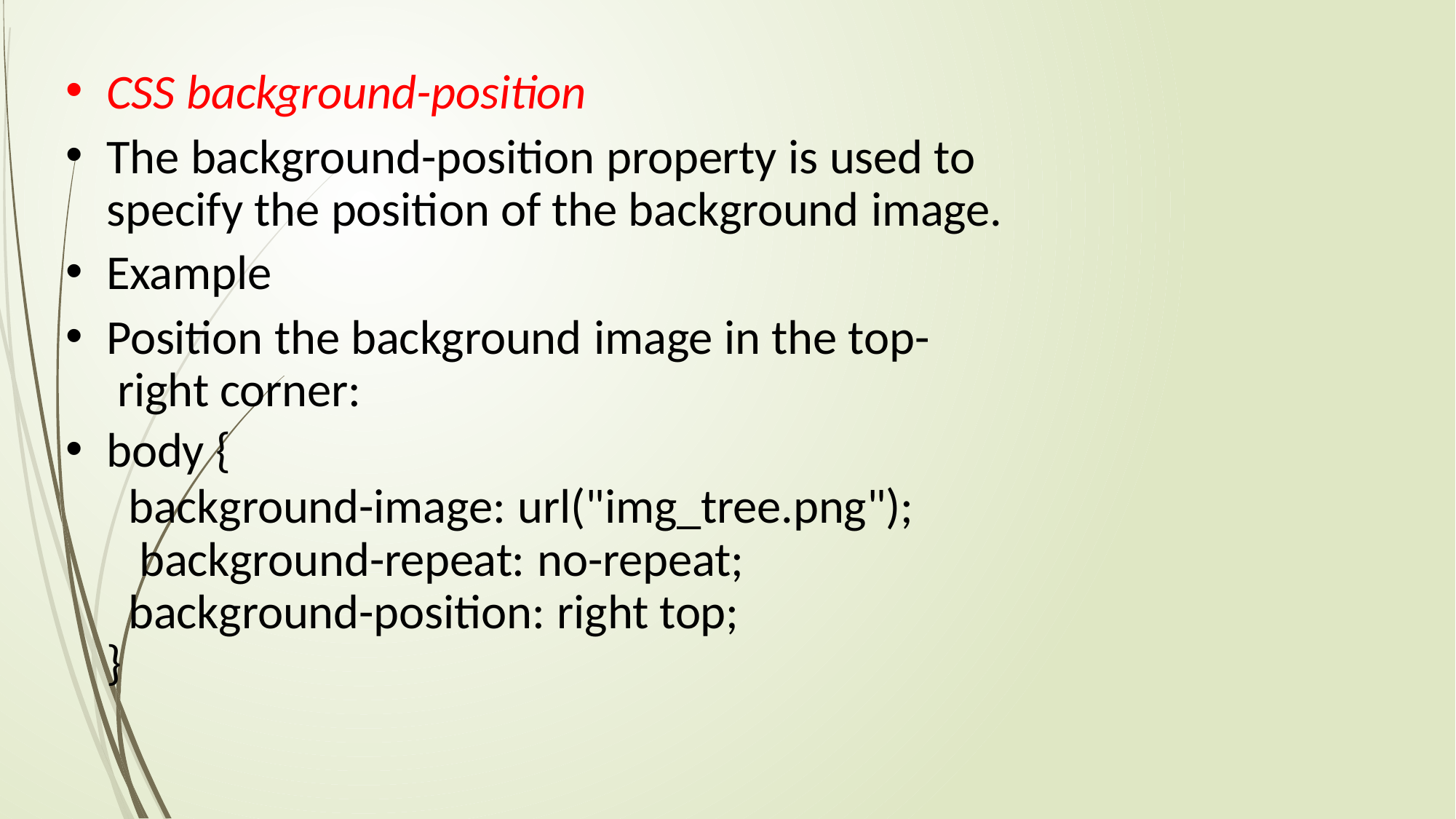

CSS background-position
The background-position property is used to  specify the position of the background image.
Example
Position the background image in the top-  right corner:
body {
background-image: url("img_tree.png");  background-repeat: no-repeat;  background-position: right top;
}